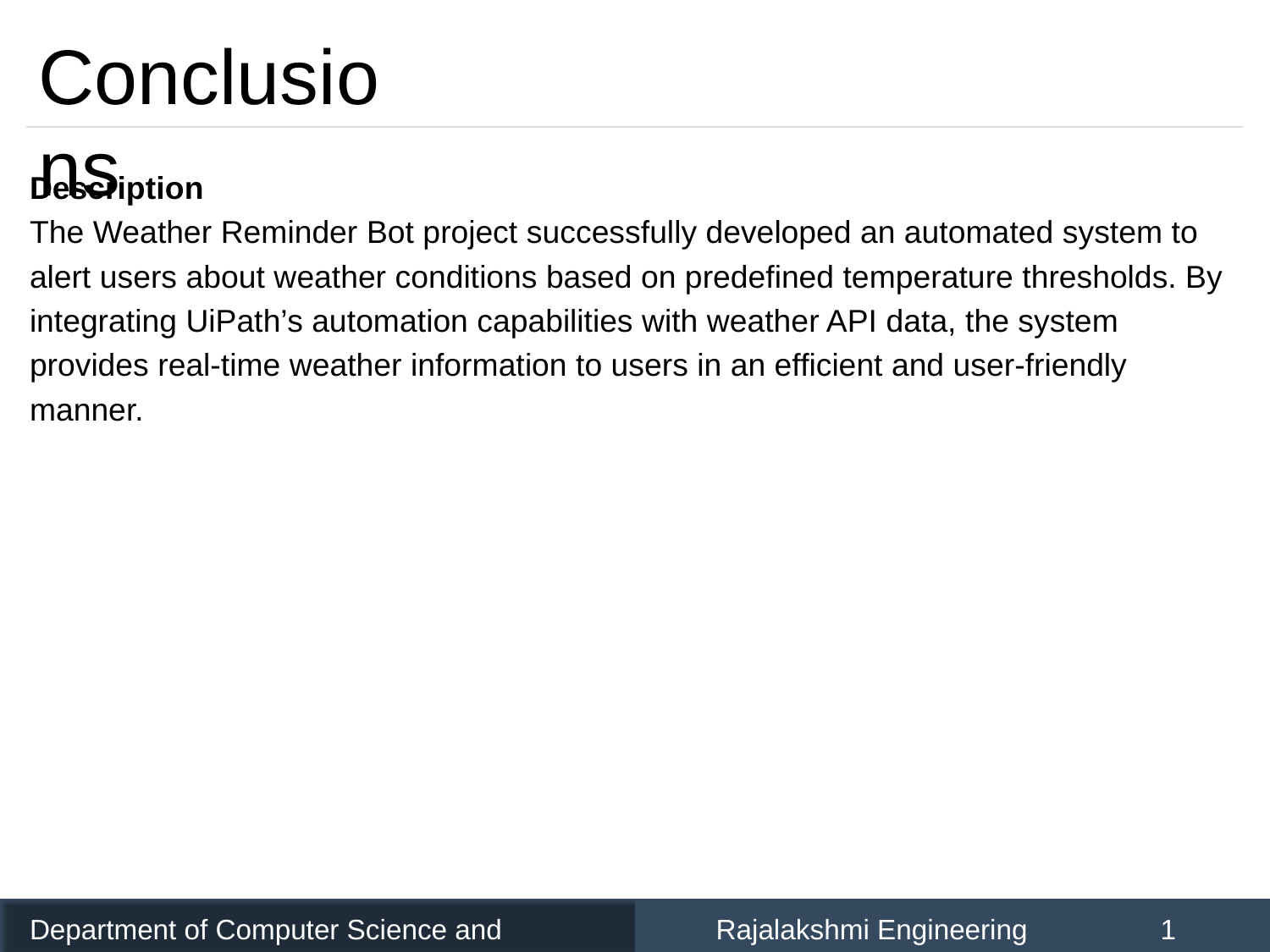

Conclusions

Description
The Weather Reminder Bot project successfully developed an automated system to alert users about weather conditions based on predefined temperature thresholds. By integrating UiPath’s automation capabilities with weather API data, the system provides real-time weather information to users in an efficient and user-friendly manner.

Department of Computer Science and Engineering
Rajalakshmi Engineering College
14